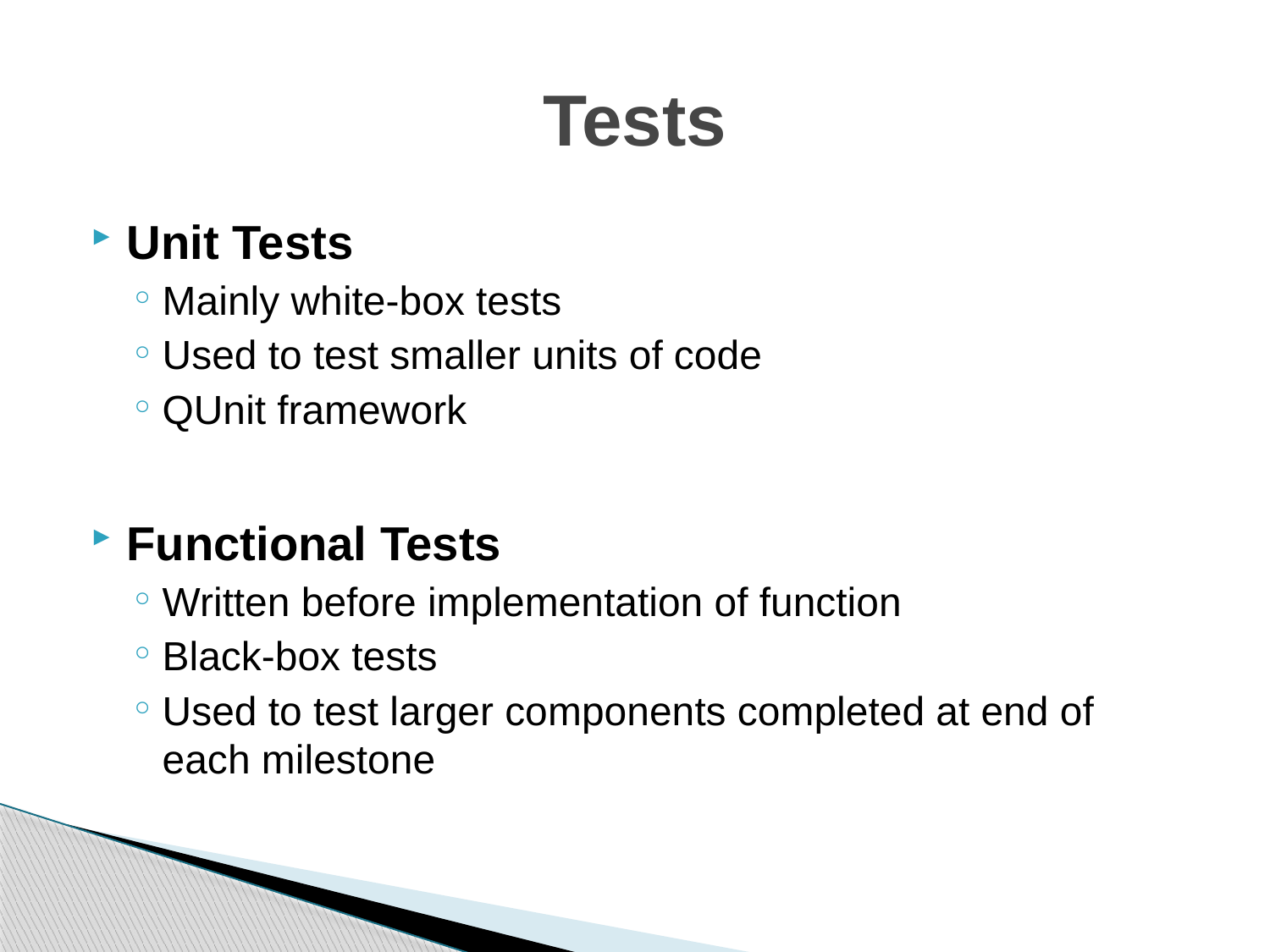

# Tests
Unit Tests
Mainly white-box tests
Used to test smaller units of code
QUnit framework

Functional Tests
Written before implementation of function
Black-box tests
Used to test larger components completed at end of each milestone